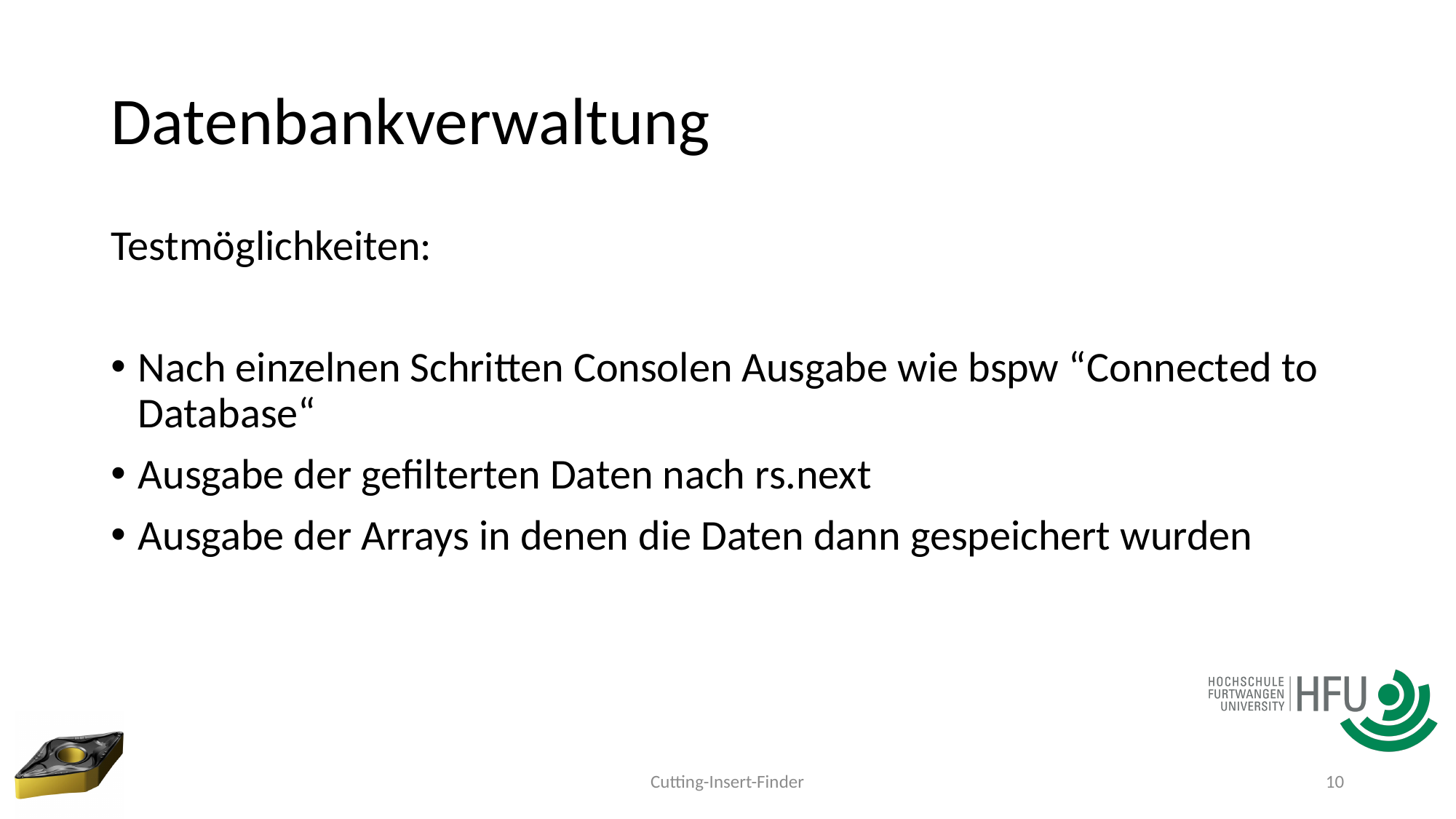

# Datenbankverwaltung
Testmöglichkeiten:

Nach einzelnen Schritten Consolen Ausgabe wie bspw “Connected to Database“
Ausgabe der gefilterten Daten nach rs.next
Ausgabe der Arrays in denen die Daten dann gespeichert wurden
Cutting-Insert-Finder
10